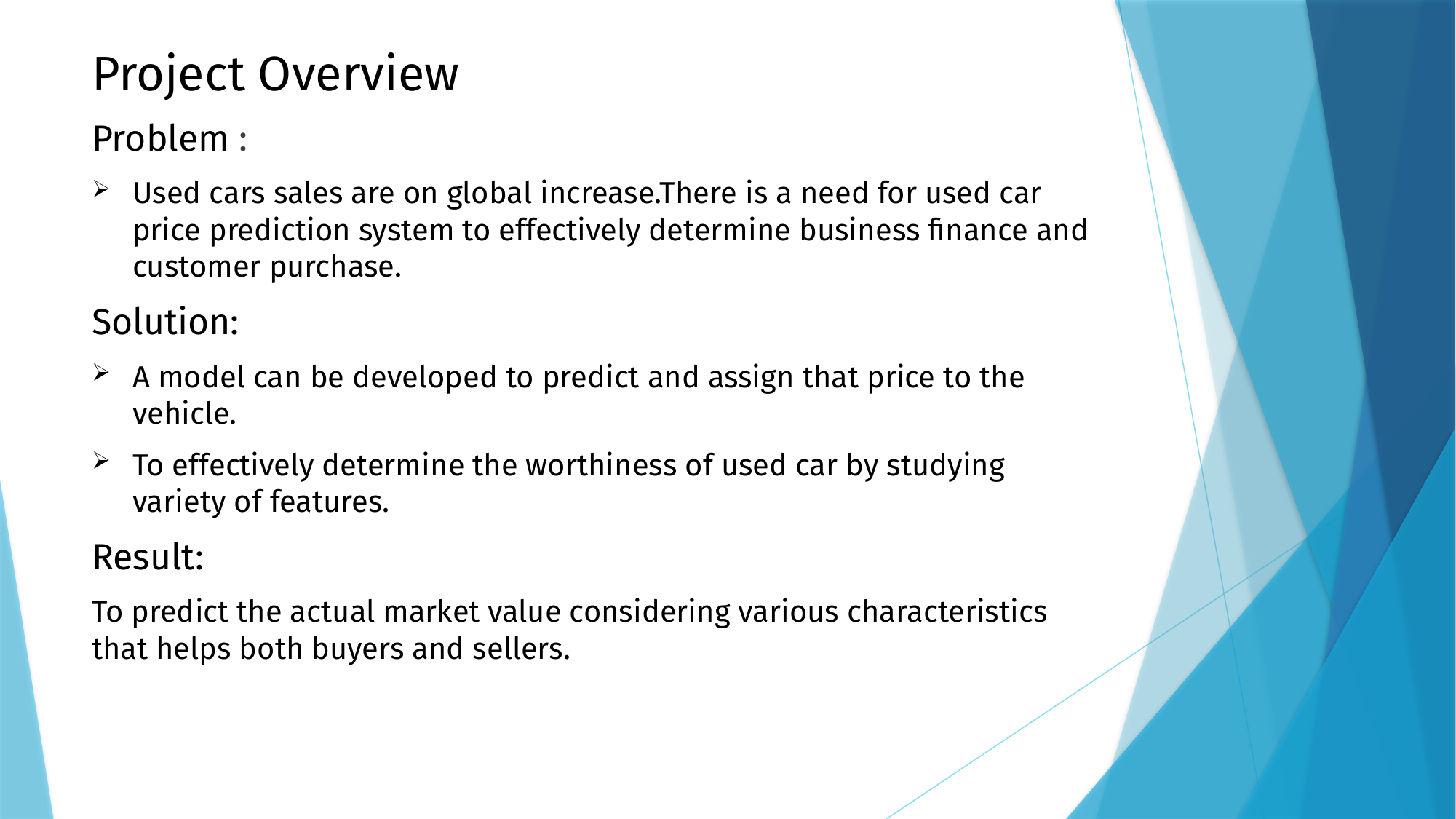

# Project Overview
Problem :
Used cars sales are on global increase.There is a need for used car price prediction system to effectively determine business finance and customer purchase.
Solution:
A model can be developed to predict and assign that price to the vehicle.
To effectively determine the worthiness of used car by studying variety of features.
Result:
To predict the actual market value considering various characteristics that helps both buyers and sellers.